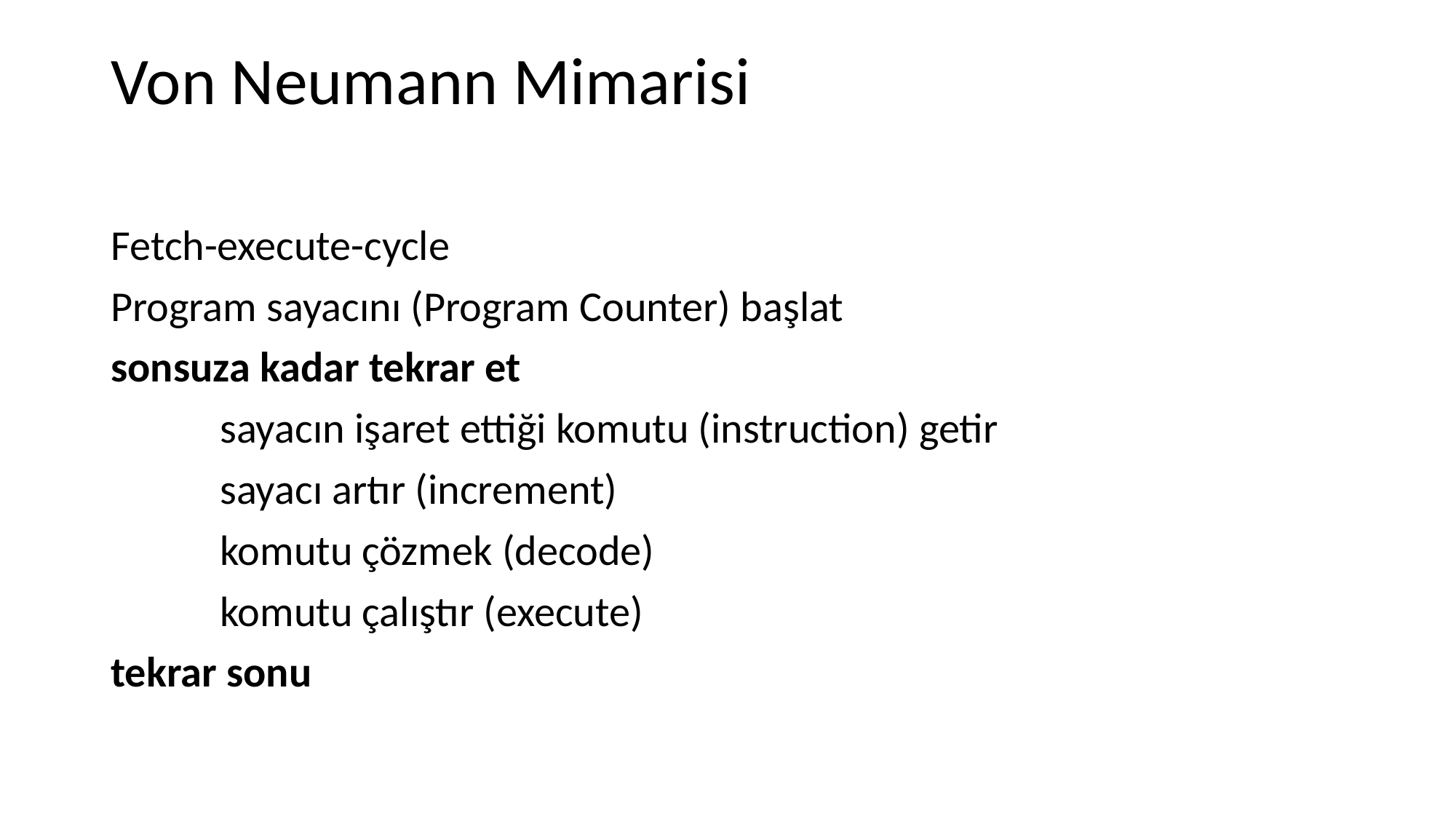

# Von Neumann Mimarisi
Fetch-execute-cycle
Program sayacını (Program Counter) başlat
sonsuza kadar tekrar et
	sayacın işaret ettiği komutu (instruction) getir
	sayacı artır (increment)
	komutu çözmek (decode)
	komutu çalıştır (execute)
tekrar sonu